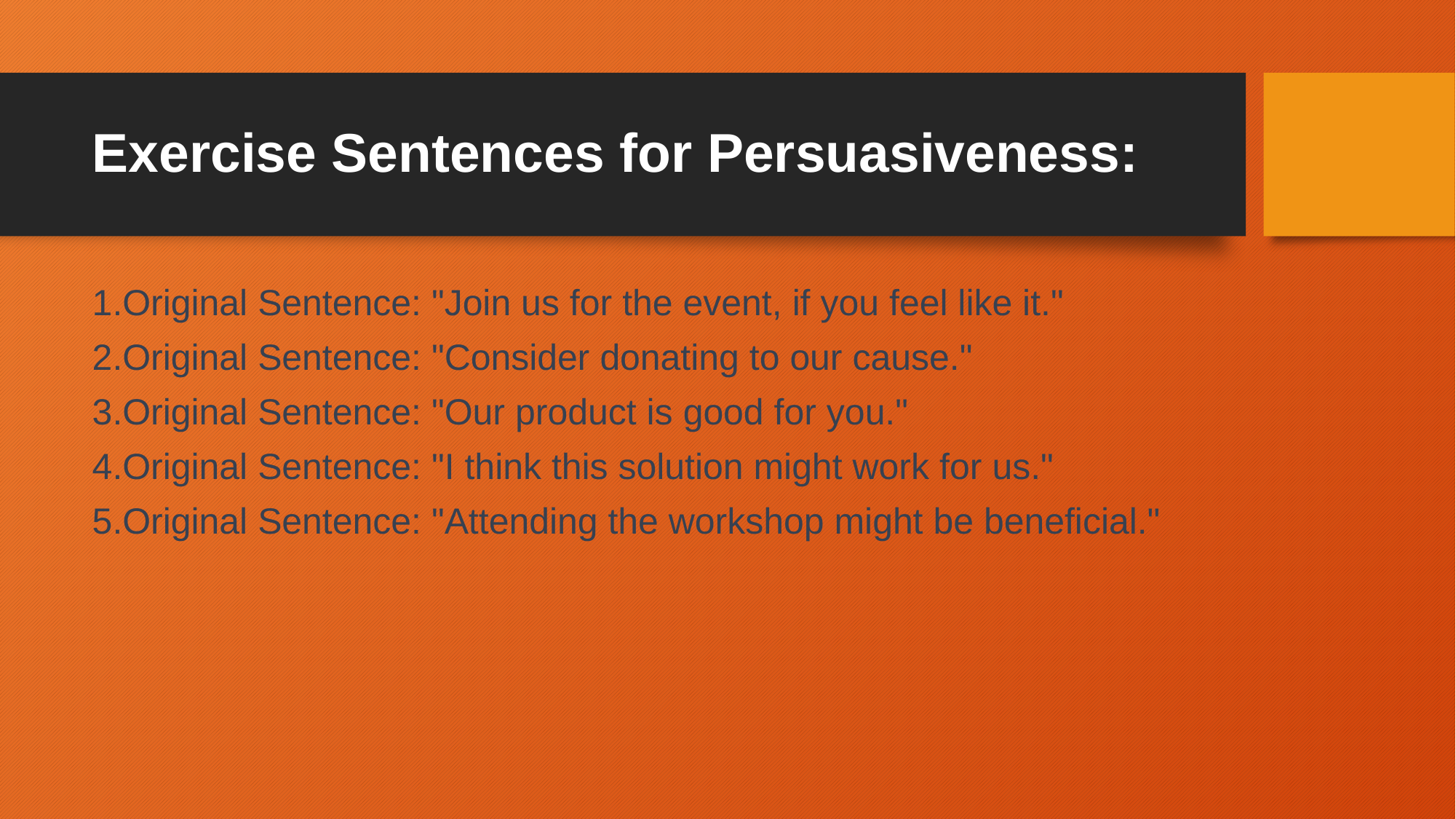

# Exercise Sentences for Persuasiveness:
Original Sentence: "Join us for the event, if you feel like it."
Original Sentence: "Consider donating to our cause."
Original Sentence: "Our product is good for you."
Original Sentence: "I think this solution might work for us."
Original Sentence: "Attending the workshop might be beneficial."